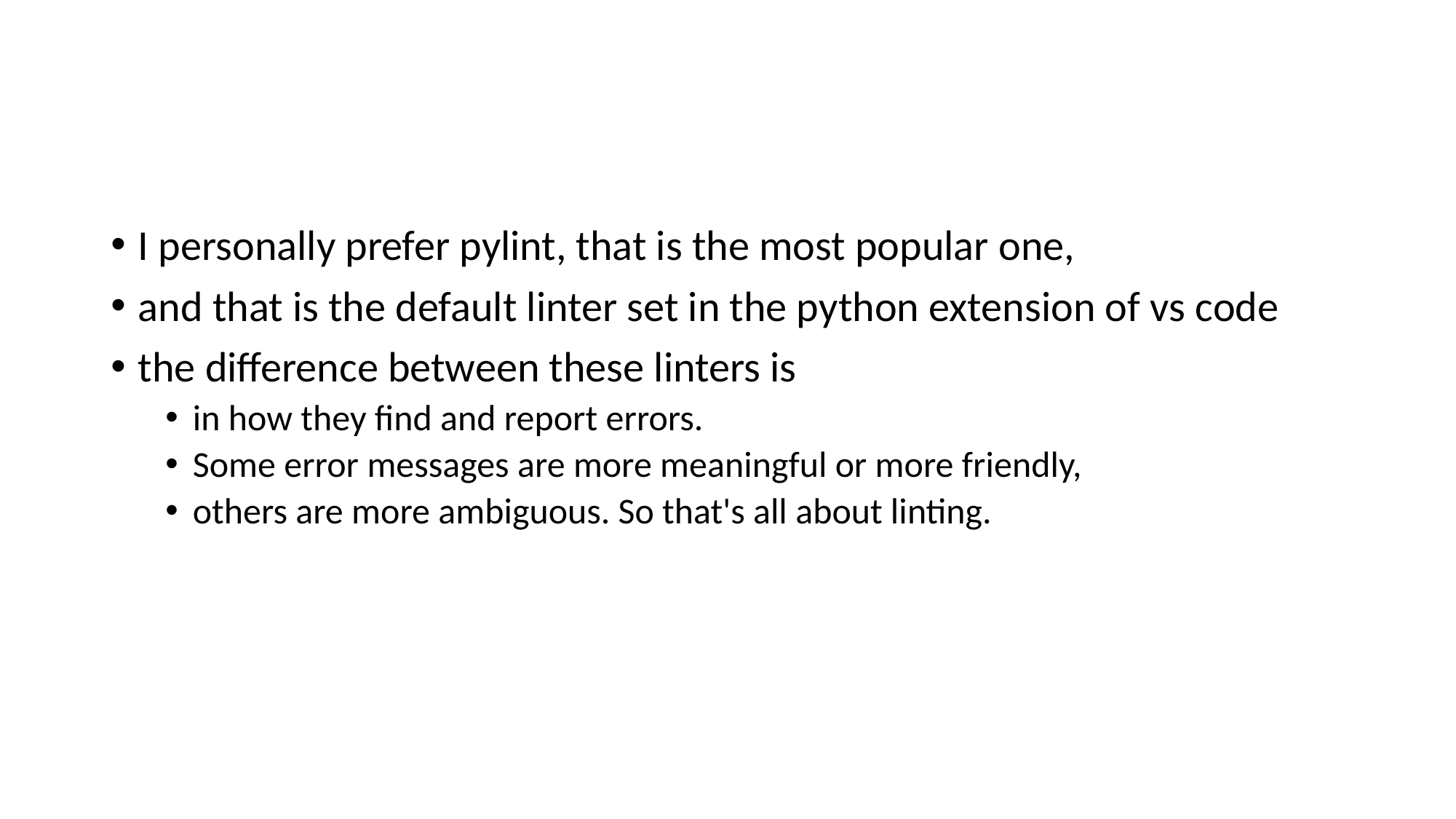

#
I personally prefer pylint, that is the most popular one,
and that is the default linter set in the python extension of vs code
the difference between these linters is
in how they find and report errors.
Some error messages are more meaningful or more friendly,
others are more ambiguous. So that's all about linting.